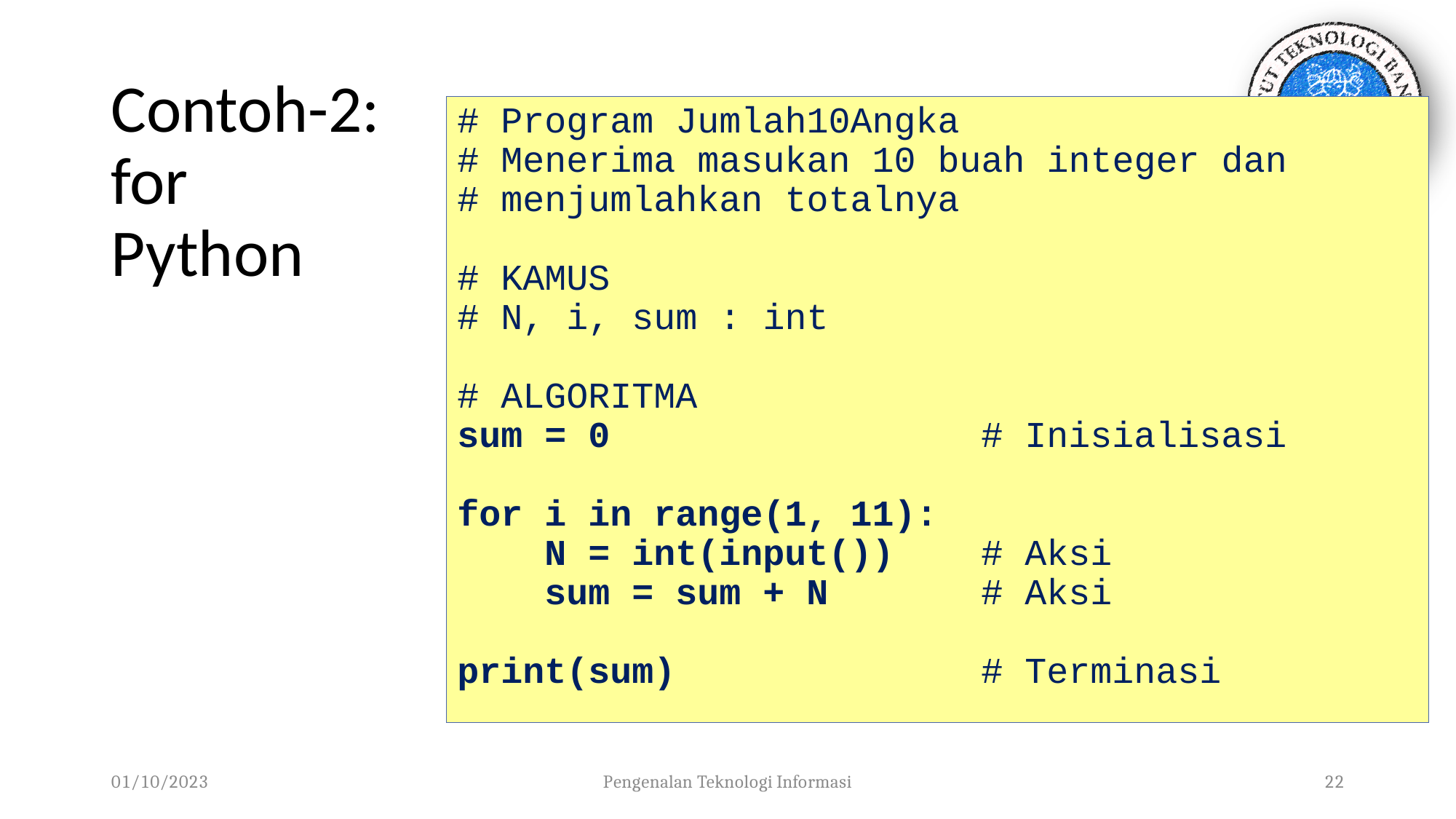

# Contoh-2: for Python
# Program Jumlah10Angka
# Menerima masukan 10 buah integer dan
# menjumlahkan totalnya

# KAMUS
# N, i, sum : int

# ALGORITMA
sum = 0                 # Inisialisasi

for i in range(1, 11):
    N = int(input())    # Aksi
    sum = sum + N       # Aksi

print(sum)              # Terminasi
01/10/2023
Pengenalan Teknologi Informasi
22